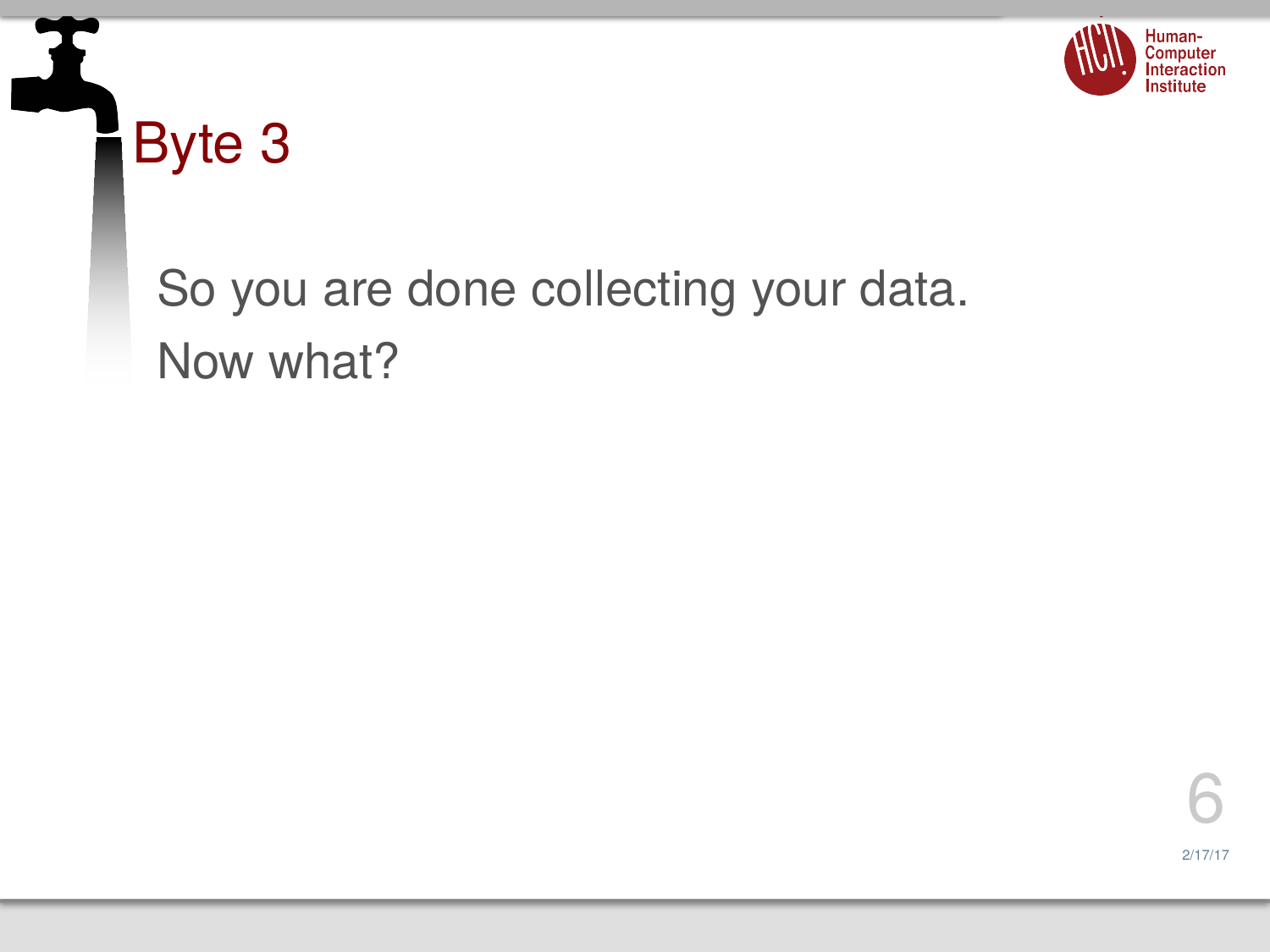

# Byte 3
So you are done collecting your data.
Now what?
6
2/17/17